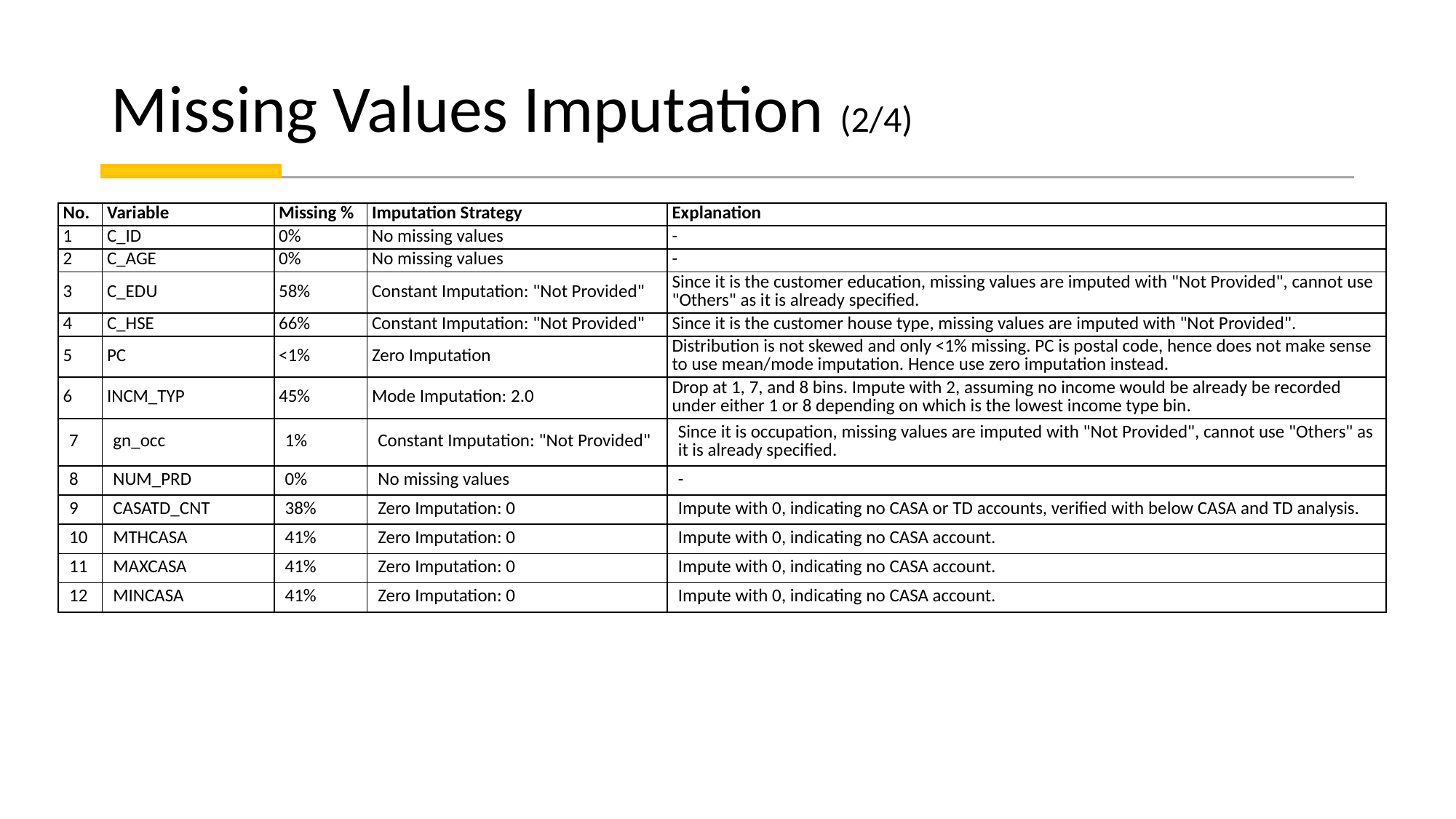

# Missing Values Imputation (2/4)

| No. | Variable | Missing % | Imputation Strategy | Explanation |
| --- | --- | --- | --- | --- |
| 1 | C\_ID | 0% | No missing values | - |
| 2 | C\_AGE | 0% | No missing values | - |
| 3 | C\_EDU | 58% | Constant Imputation: "Not Provided" | Since it is the customer education, missing values are imputed with "Not Provided", cannot use "Others" as it is already specified. |
| 4 | C\_HSE | 66% | Constant Imputation: "Not Provided" | Since it is the customer house type, missing values are imputed with "Not Provided". |
| 5 | PC | <1% | Zero Imputation | Distribution is not skewed and only <1% missing. PC is postal code, hence does not make sense to use mean/mode imputation. Hence use zero imputation instead. |
| 6 | INCM\_TYP | 45% | Mode Imputation: 2.0 | Drop at 1, 7, and 8 bins. Impute with 2, assuming no income would be already be recorded under either 1 or 8 depending on which is the lowest income type bin. |
| 7 | gn\_occ | 1% | Constant Imputation: "Not Provided" | Since it is occupation, missing values are imputed with "Not Provided", cannot use "Others" as it is already specified. |
| 8 | NUM\_PRD | 0% | No missing values | - |
| 9 | CASATD\_CNT | 38% | Zero Imputation: 0 | Impute with 0, indicating no CASA or TD accounts, verified with below CASA and TD analysis. |
| 10 | MTHCASA | 41% | Zero Imputation: 0 | Impute with 0, indicating no CASA account. |
| 11 | MAXCASA | 41% | Zero Imputation: 0 | Impute with 0, indicating no CASA account. |
| 12 | MINCASA | 41% | Zero Imputation: 0 | Impute with 0, indicating no CASA account. |